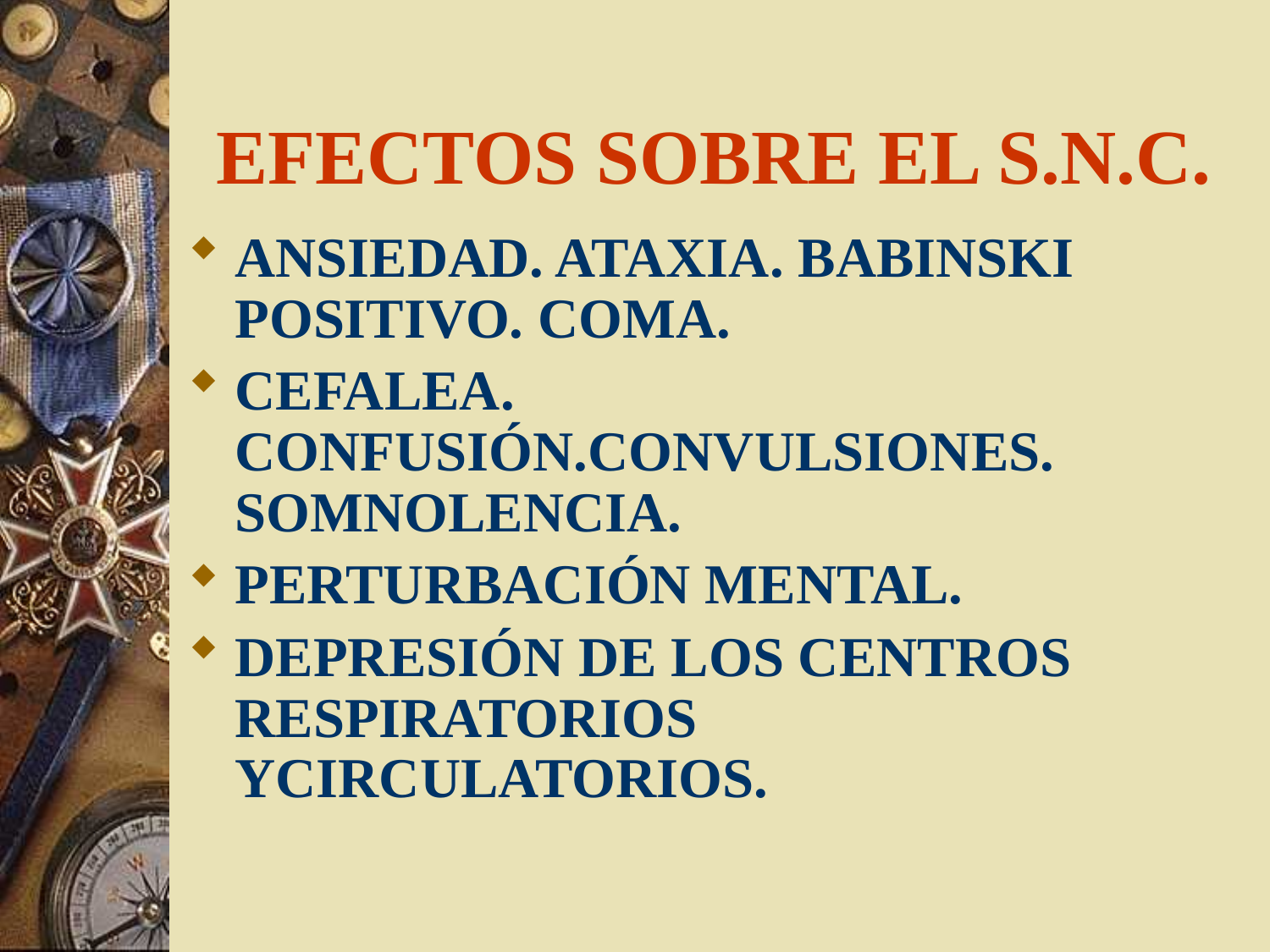

# EFECTOS SOBRE EL S.N.C.
ANSIEDAD. ATAXIA. BABINSKI POSITIVO. COMA.
CEFALEA. CONFUSIÓN.CONVULSIONES. SOMNOLENCIA.
PERTURBACIÓN MENTAL.
DEPRESIÓN DE LOS CENTROS RESPIRATORIOS YCIRCULATORIOS.